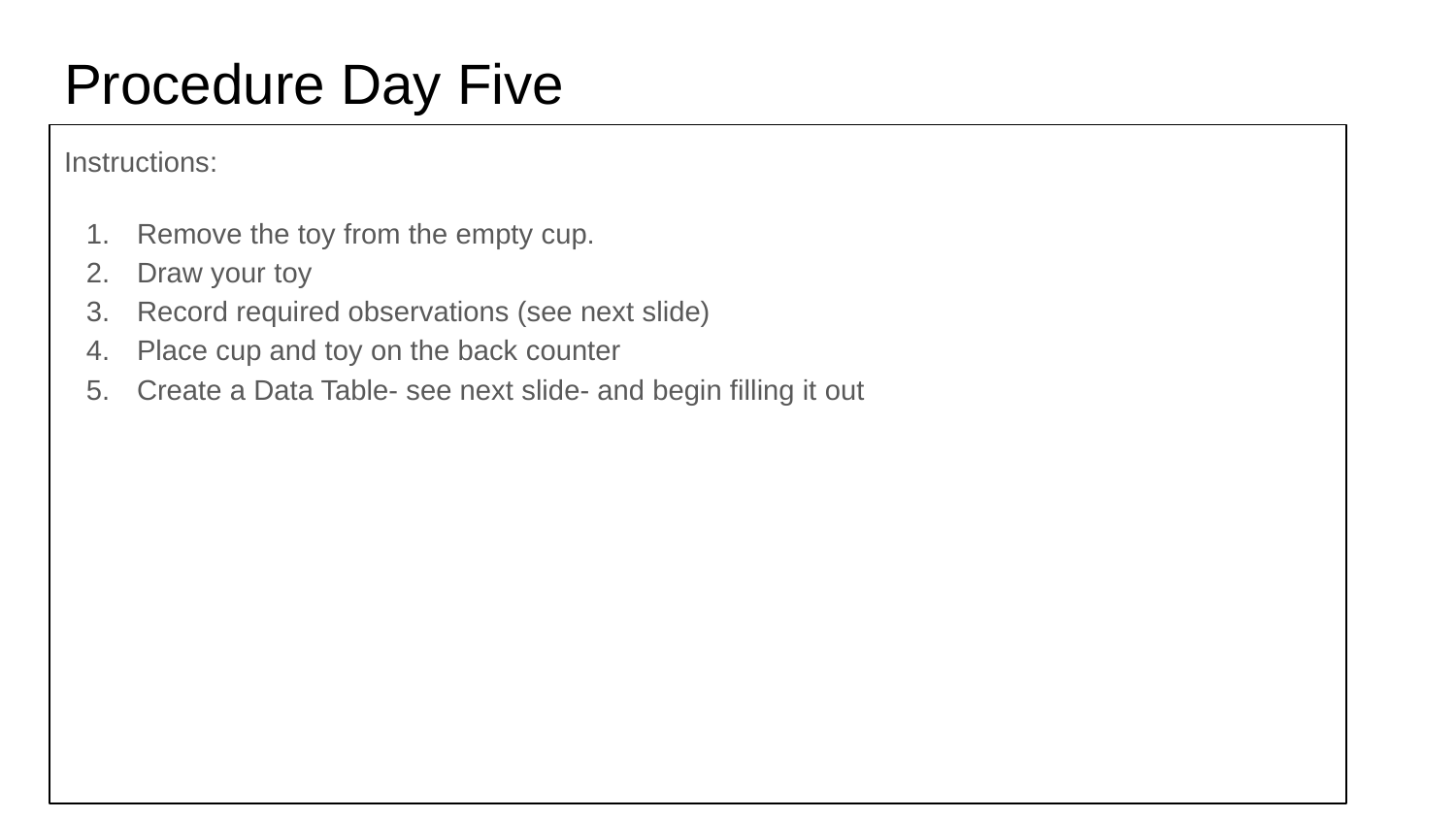

# Procedure Day Five

Instructions:
Remove the toy from the empty cup.
Draw your toy
Record required observations (see next slide)
Place cup and toy on the back counter
Create a Data Table- see next slide- and begin filling it out